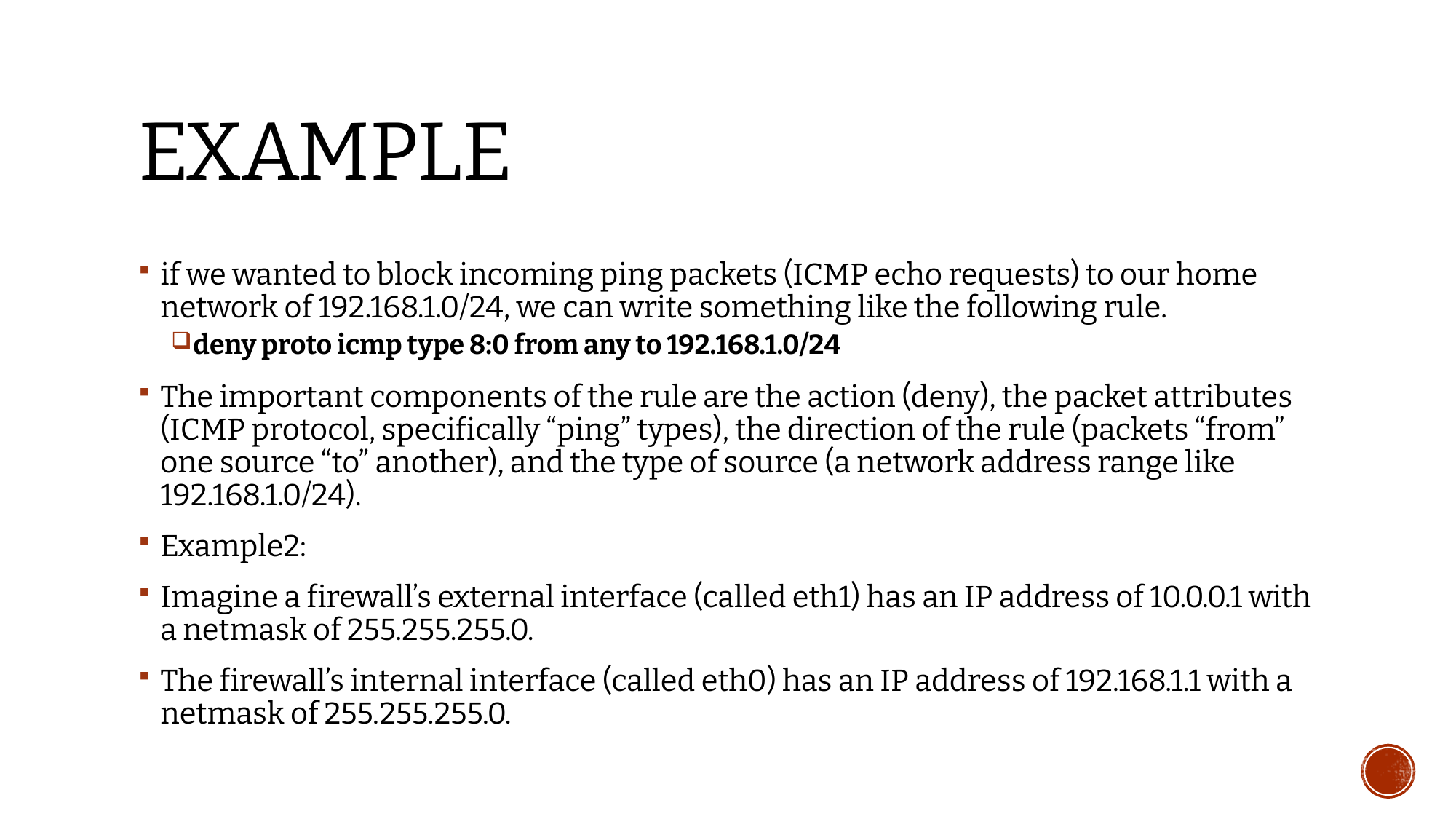

# example
if we wanted to block incoming ping packets (ICMP echo requests) to our home network of 192.168.1.0/24, we can write something like the following rule.
deny proto icmp type 8:0 from any to 192.168.1.0/24
The important components of the rule are the action (deny), the packet attributes (ICMP protocol, specifically “ping” types), the direction of the rule (packets “from” one source “to” another), and the type of source (a network address range like 192.168.1.0/24).
Example2:
Imagine a firewall’s external interface (called eth1) has an IP address of 10.0.0.1 with a netmask of 255.255.255.0.
The firewall’s internal interface (called eth0) has an IP address of 192.168.1.1 with a netmask of 255.255.255.0.